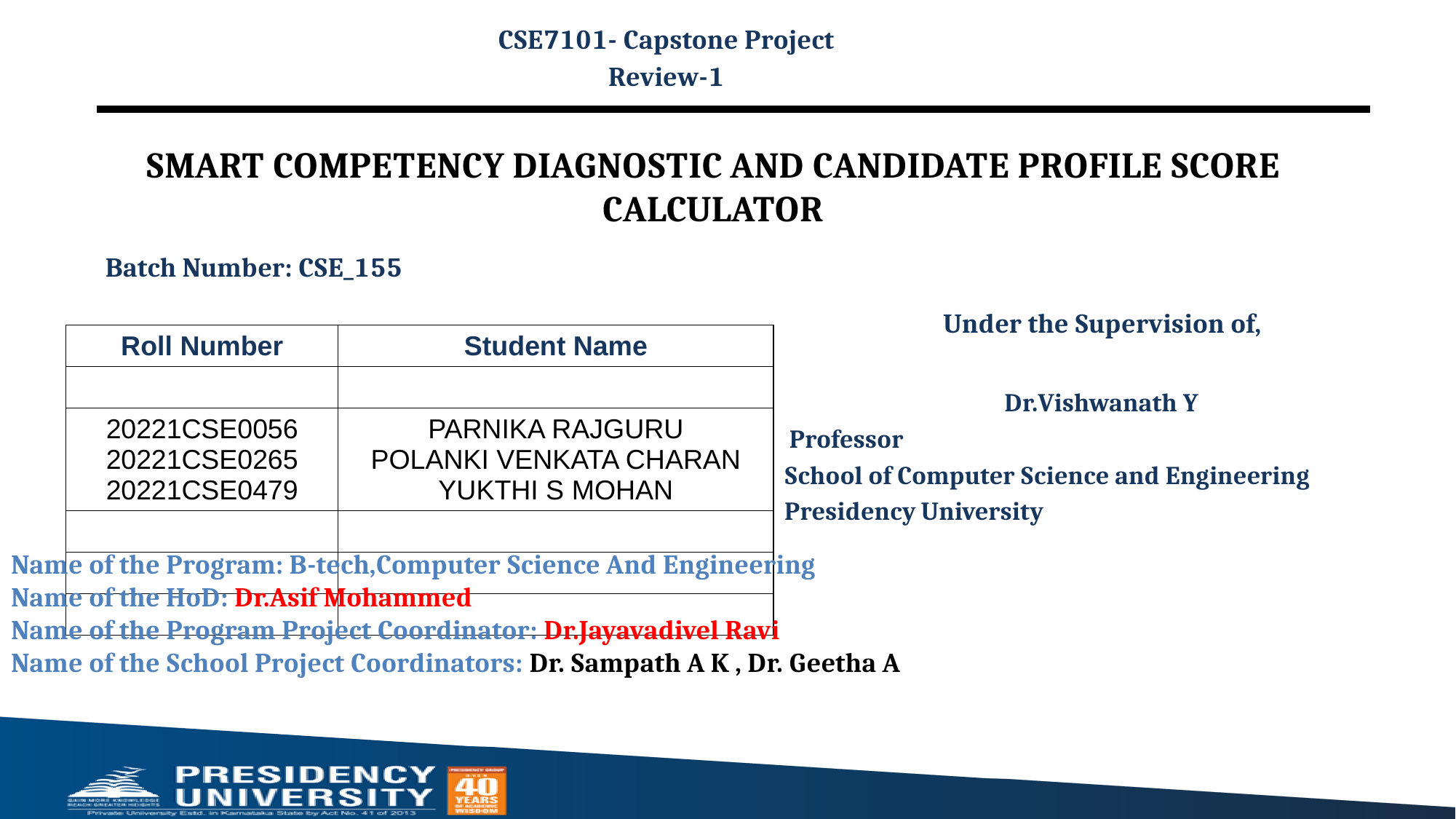

CSE7101- Capstone Project
Review-1
# SMART COMPETENCY DIAGNOSTIC AND CANDIDATE PROFILE SCORE CALCULATOR
Batch Number: CSE_155
Under the Supervision of,

                                       Dr.Vishwanath Y
 Professor
School of Computer Science and Engineering
Presidency University

| Roll Number | Student Name |
| --- | --- |
|  |  |
| 20221CSE0056 20221CSE0265 20221CSE0479 | PARNIKA RAJGURU POLANKI VENKATA CHARAN YUKTHI S MOHAN |
|  |  |
|  |  |
|  |  |
Name of the Program: B-tech,Computer Science And Engineering
Name of the HoD: Dr.Asif Mohammed
Name of the Program Project Coordinator: Dr.Jayavadivel Ravi
Name of the School Project Coordinators: Dr. Sampath A K , Dr. Geetha A